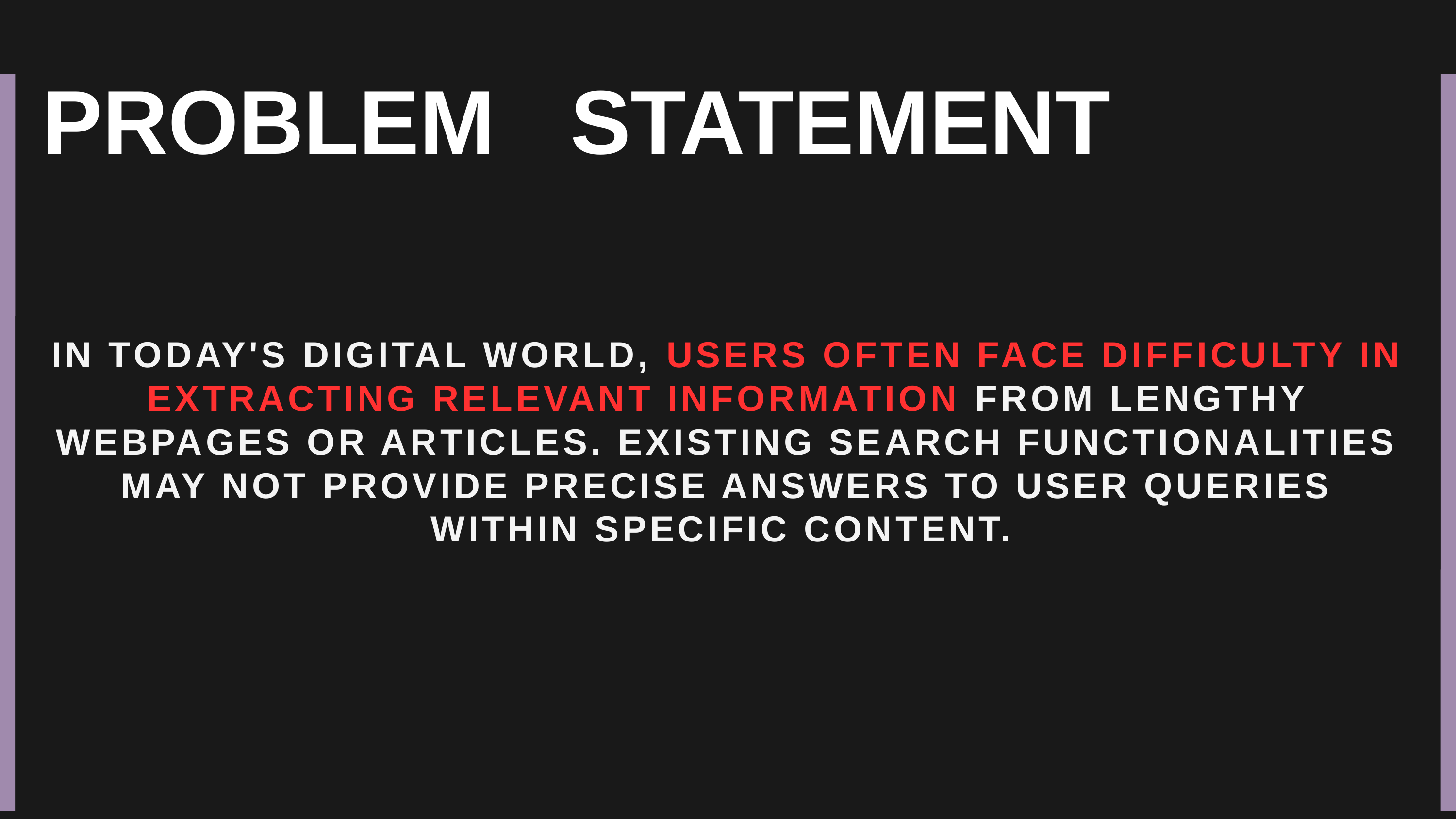

PROBLEM   STATEMENT

IN TODAY'S DIGITAL WORLD, USERS OFTEN FACE DIFFICULTY IN EXTRACTING RELEVANT INFORMATION FROM LENGTHY WEBPAGES OR ARTICLES. EXISTING SEARCH FUNCTIONALITIES MAY NOT PROVIDE PRECISE ANSWERS TO USER QUERIES WITHIN SPECIFIC CONTENT.